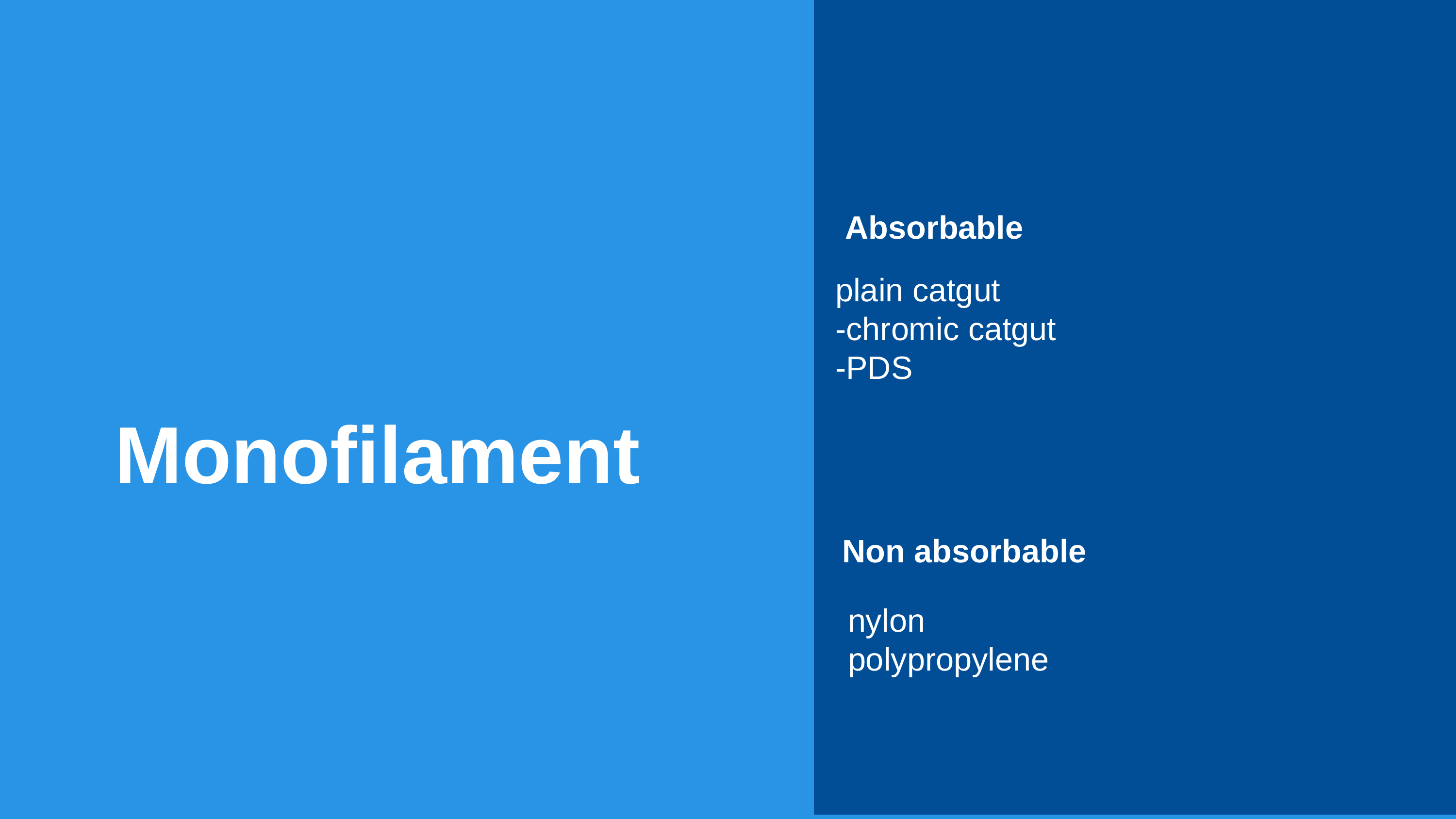

Absorbable

plain catgut
-chromic catgut
-PDS
Monofilament

Non absorbable
nylon
polypropylene